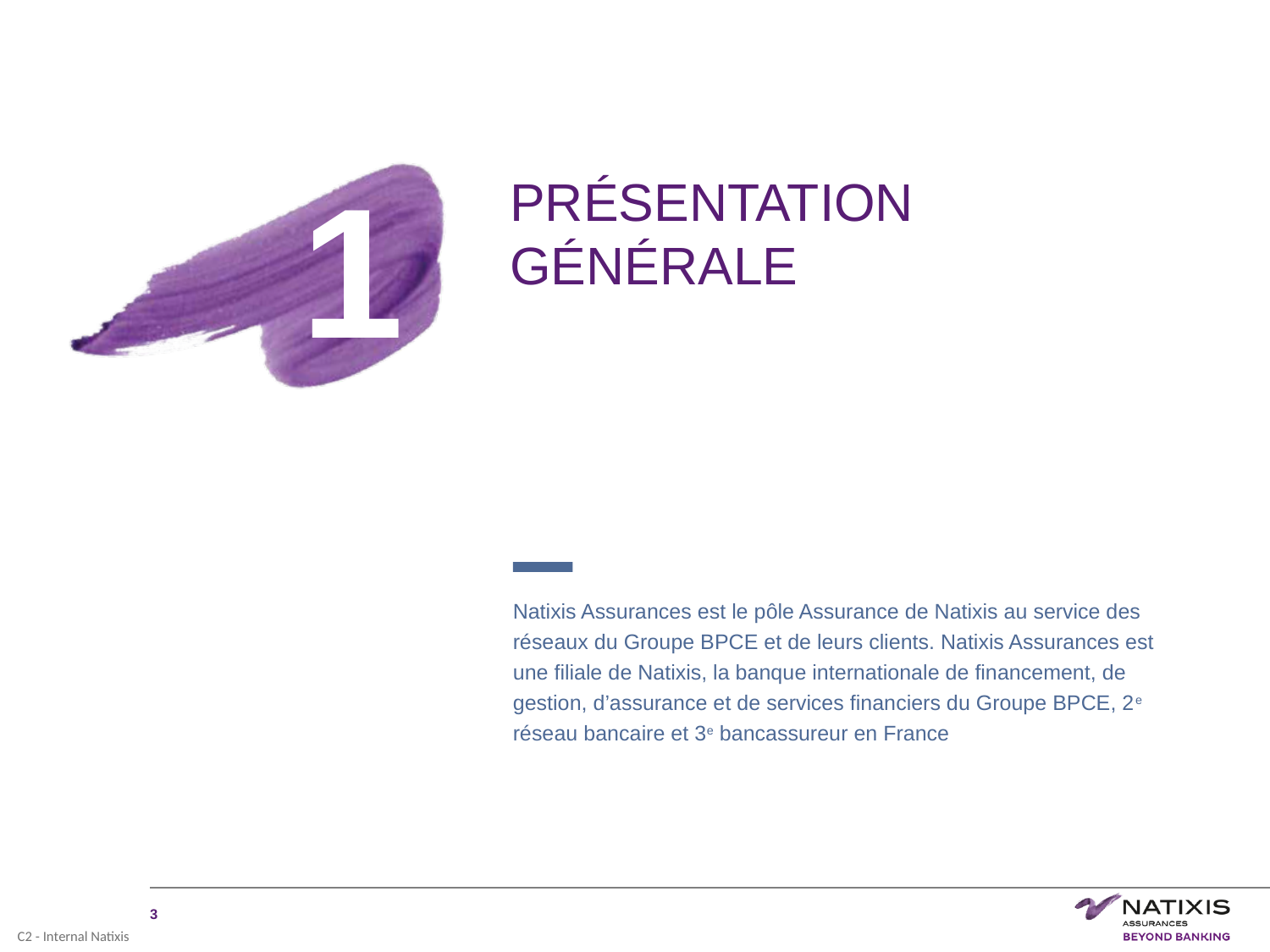

1
# PRÉSENTATION GÉNÉRALE
Natixis Assurances est le pôle Assurance de Natixis au service des réseaux du Groupe BPCE et de leurs clients. Natixis Assurances est une filiale de Natixis, la banque internationale de financement, de gestion, d’assurance et de services financiers du Groupe BPCE, 2e réseau bancaire et 3e bancassureur en France
3